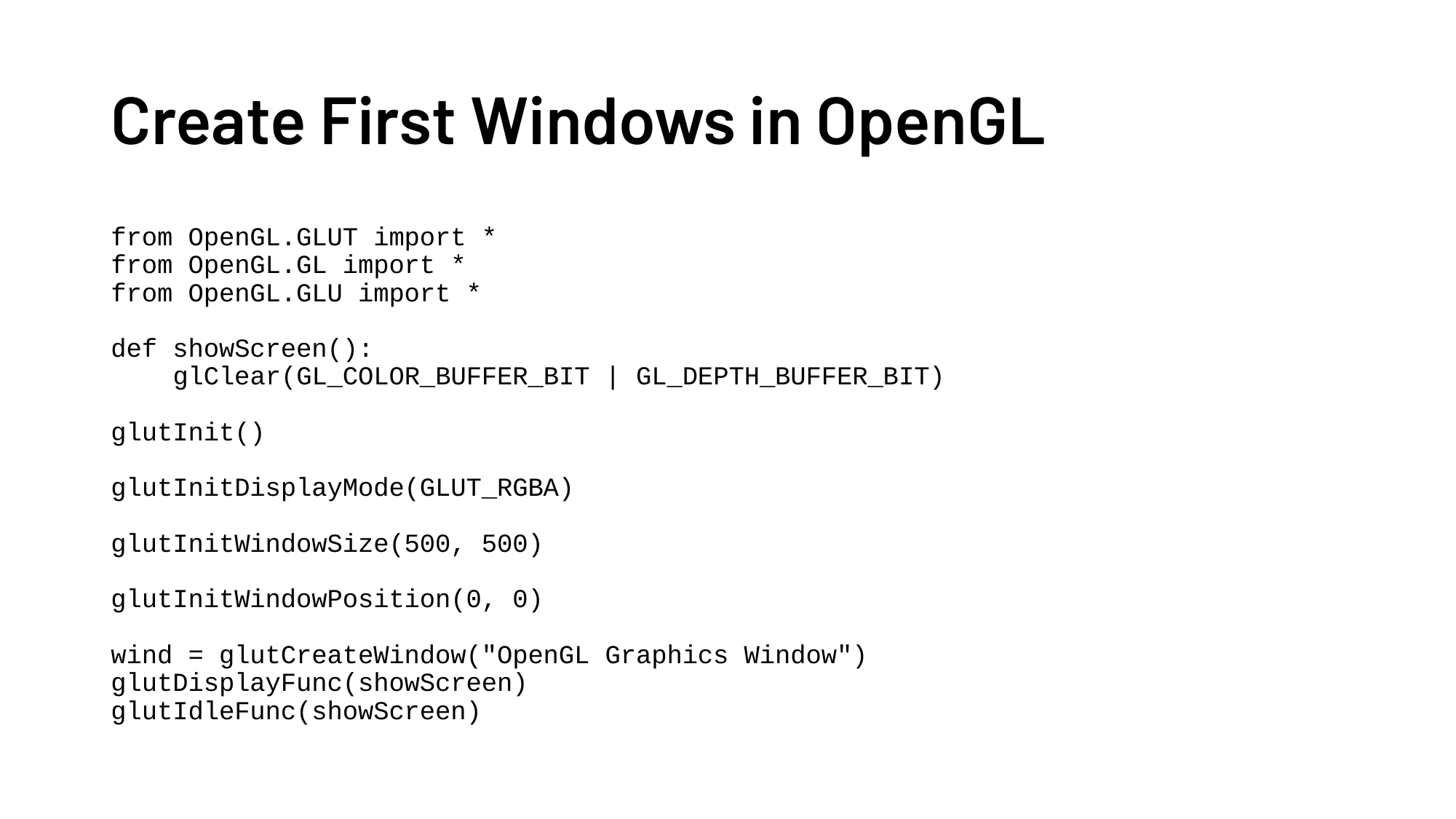

# Create First Windows in OpenGL
from OpenGL.GLUT import *
from OpenGL.GL import *
from OpenGL.GLU import *

def showScreen():
    glClear(GL_COLOR_BUFFER_BIT | GL_DEPTH_BUFFER_BIT)

glutInit()

glutInitDisplayMode(GLUT_RGBA)

glutInitWindowSize(500, 500)

glutInitWindowPosition(0, 0)

wind = glutCreateWindow("OpenGL Graphics Window")
glutDisplayFunc(showScreen)
glutIdleFunc(showScreen)